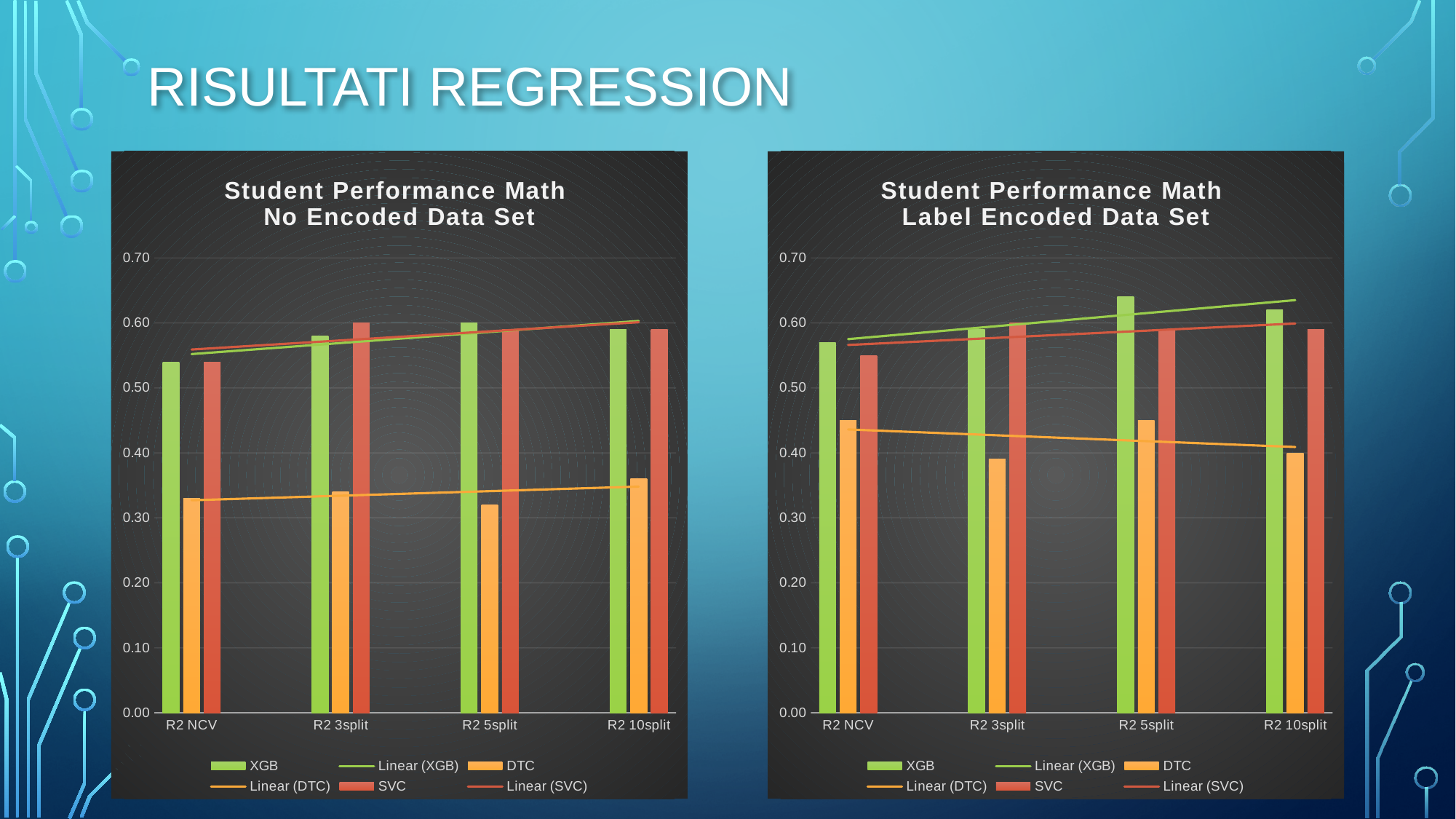

# Risultati Regression

### Chart: Student Performance Math
No Encoded Data Set

| Category | XGB | DTC | SVC |
|---|---|---|---|
| R2 NCV | 0.54 | 0.33 | 0.54 |
|  | None | None | None |
| R2 3split | 0.58 | 0.34 | 0.6 |
|  | None | None | None |
| R2 5split | 0.6 | 0.32 | 0.59 |
|  | None | None | None |
| R2 10split | 0.59 | 0.36 | 0.59 |

### Chart: Student Performance Math
Label Encoded Data Set

| Category | XGB | DTC | SVC |
|---|---|---|---|
| R2 NCV | 0.57 | 0.45 | 0.55 |
|  | None | None | None |
| R2 3split | 0.59 | 0.39 | 0.6 |
|  | None | None | None |
| R2 5split | 0.64 | 0.45 | 0.59 |
|  | None | None | None |
| R2 10split | 0.62 | 0.4 | 0.59 |